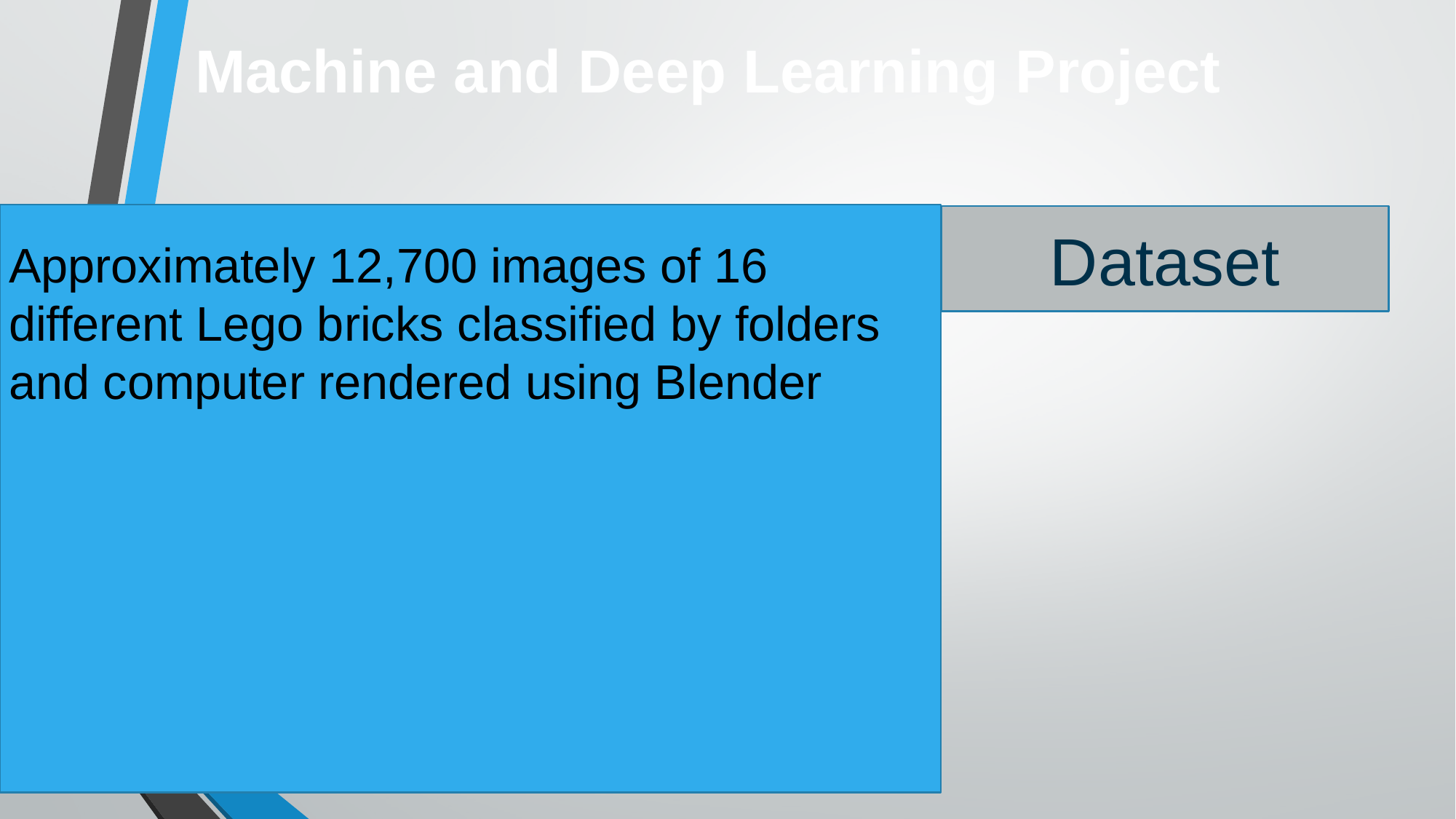

Machine and Deep Learning Project

START
Dataset
Approximately 12,700 images of 16 different Lego bricks classified by folders and computer rendered using Blender